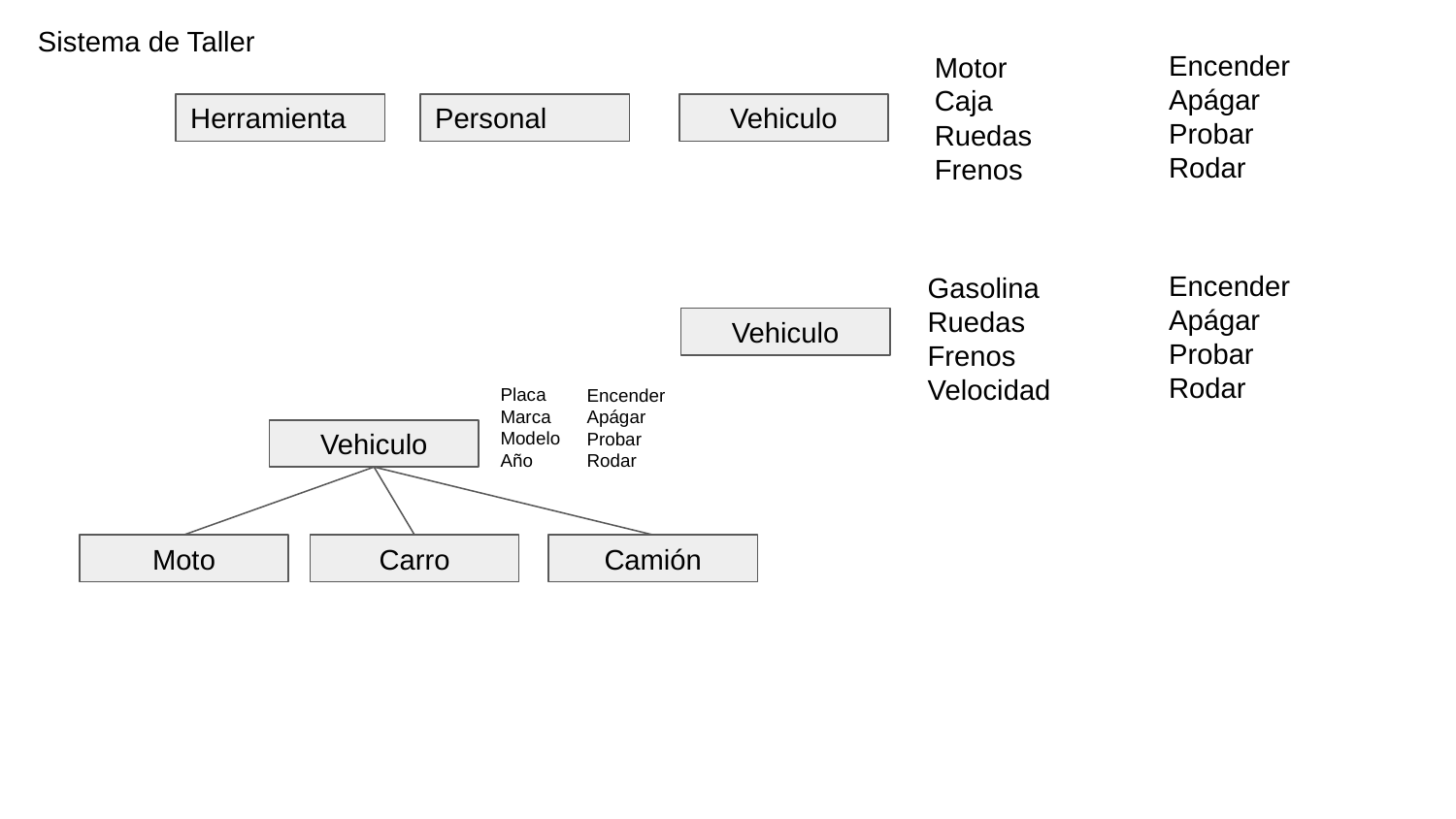

Sistema de Taller
Encender
Apágar
Probar
Rodar
Motor
Caja
Ruedas
Frenos
Herramienta
Personal
Vehiculo
Encender
Apágar
Probar
Rodar
Gasolina
Ruedas
Frenos
Velocidad
Vehiculo
Placa
Marca
Modelo
Año
Encender
Apágar
Probar
Rodar
Vehiculo
Moto
Carro
Camión